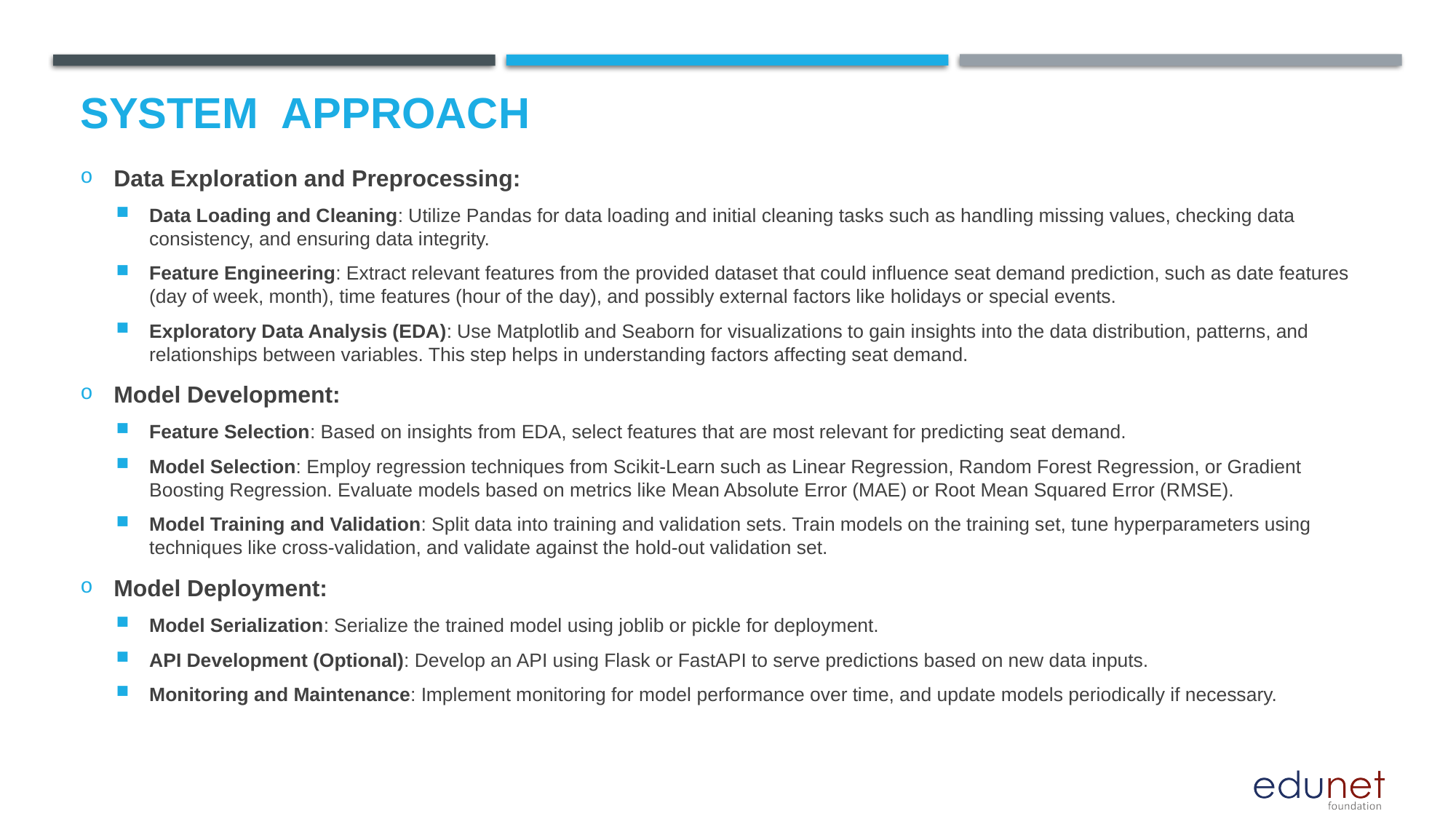

# System  Approach
Data Exploration and Preprocessing:
Data Loading and Cleaning: Utilize Pandas for data loading and initial cleaning tasks such as handling missing values, checking data consistency, and ensuring data integrity.
Feature Engineering: Extract relevant features from the provided dataset that could influence seat demand prediction, such as date features (day of week, month), time features (hour of the day), and possibly external factors like holidays or special events.
Exploratory Data Analysis (EDA): Use Matplotlib and Seaborn for visualizations to gain insights into the data distribution, patterns, and relationships between variables. This step helps in understanding factors affecting seat demand.
Model Development:
Feature Selection: Based on insights from EDA, select features that are most relevant for predicting seat demand.
Model Selection: Employ regression techniques from Scikit-Learn such as Linear Regression, Random Forest Regression, or Gradient Boosting Regression. Evaluate models based on metrics like Mean Absolute Error (MAE) or Root Mean Squared Error (RMSE).
Model Training and Validation: Split data into training and validation sets. Train models on the training set, tune hyperparameters using techniques like cross-validation, and validate against the hold-out validation set.
Model Deployment:
Model Serialization: Serialize the trained model using joblib or pickle for deployment.
API Development (Optional): Develop an API using Flask or FastAPI to serve predictions based on new data inputs.
Monitoring and Maintenance: Implement monitoring for model performance over time, and update models periodically if necessary.